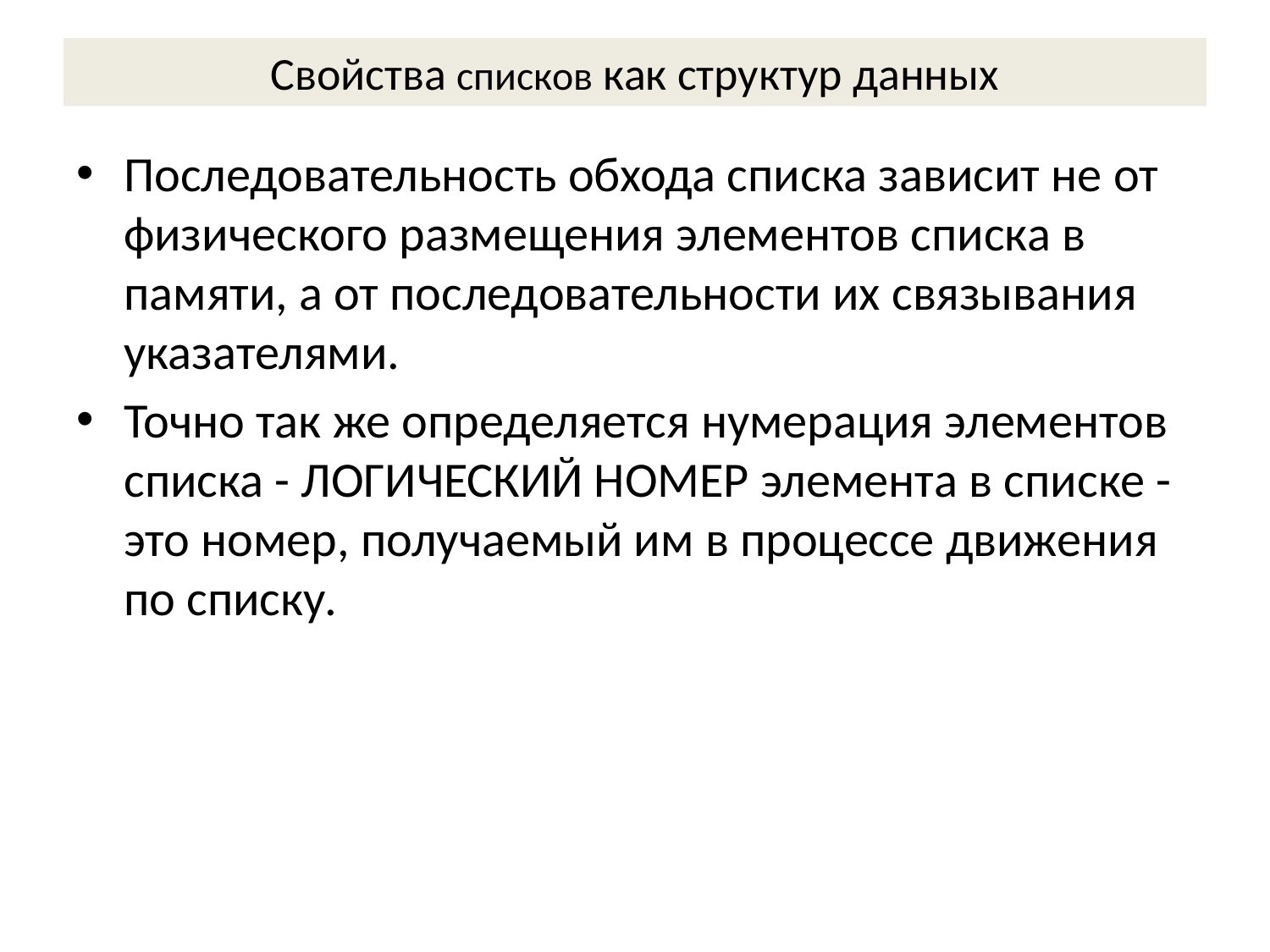

# Свойства списков как структур данных
Последовательность обхода списка зависит не от физического размещения элементов списка в памяти, а от последовательности их связывания указателями.
Точно так же определяется нумерация элементов списка - ЛОГИЧЕСКИЙ НОМЕР элемента в списке - это номер, получаемый им в процессе движения по списку.